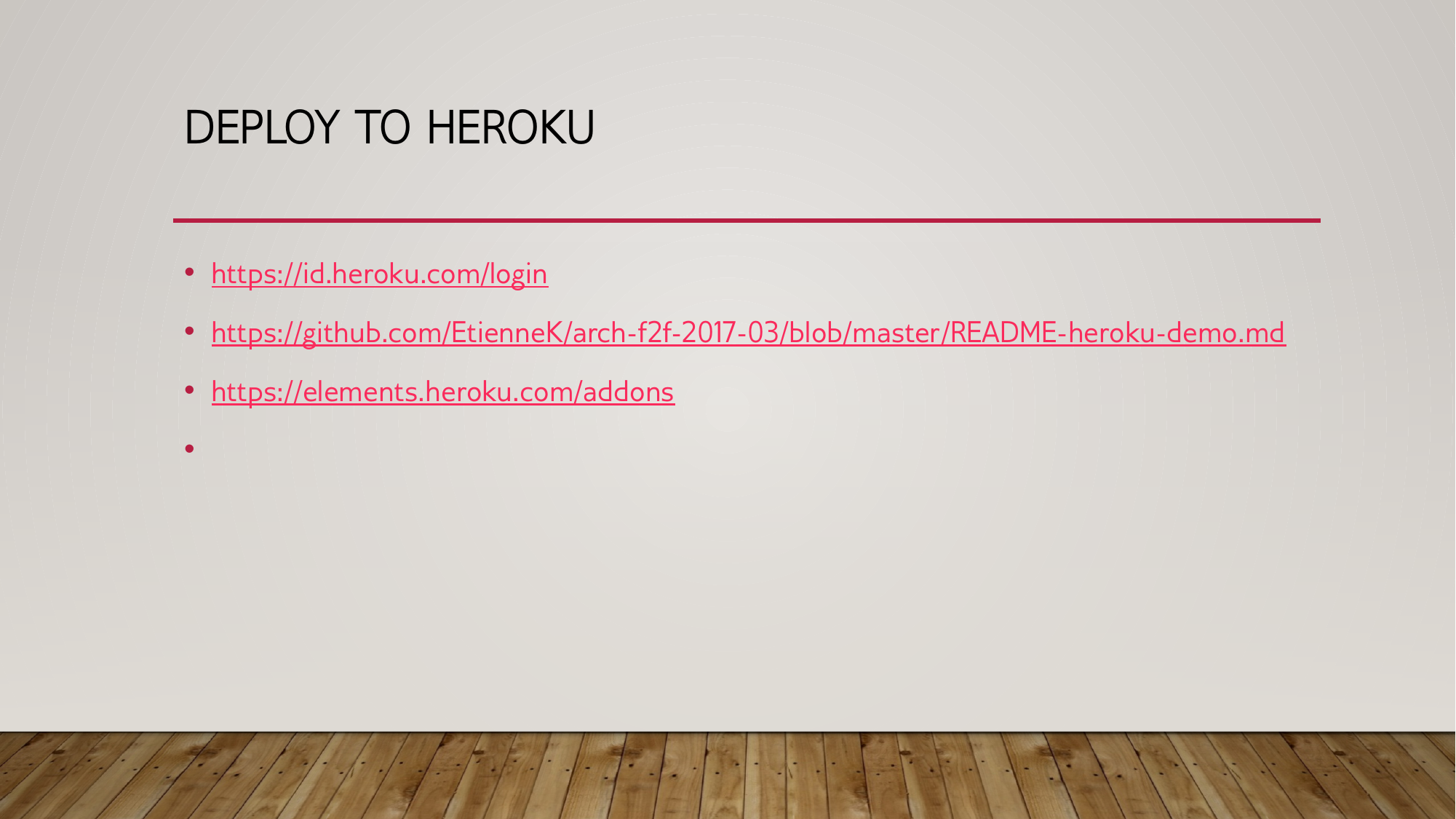

# Deploy to Heroku
https://id.heroku.com/login
https://github.com/EtienneK/arch-f2f-2017-03/blob/master/README-heroku-demo.md
https://elements.heroku.com/addons